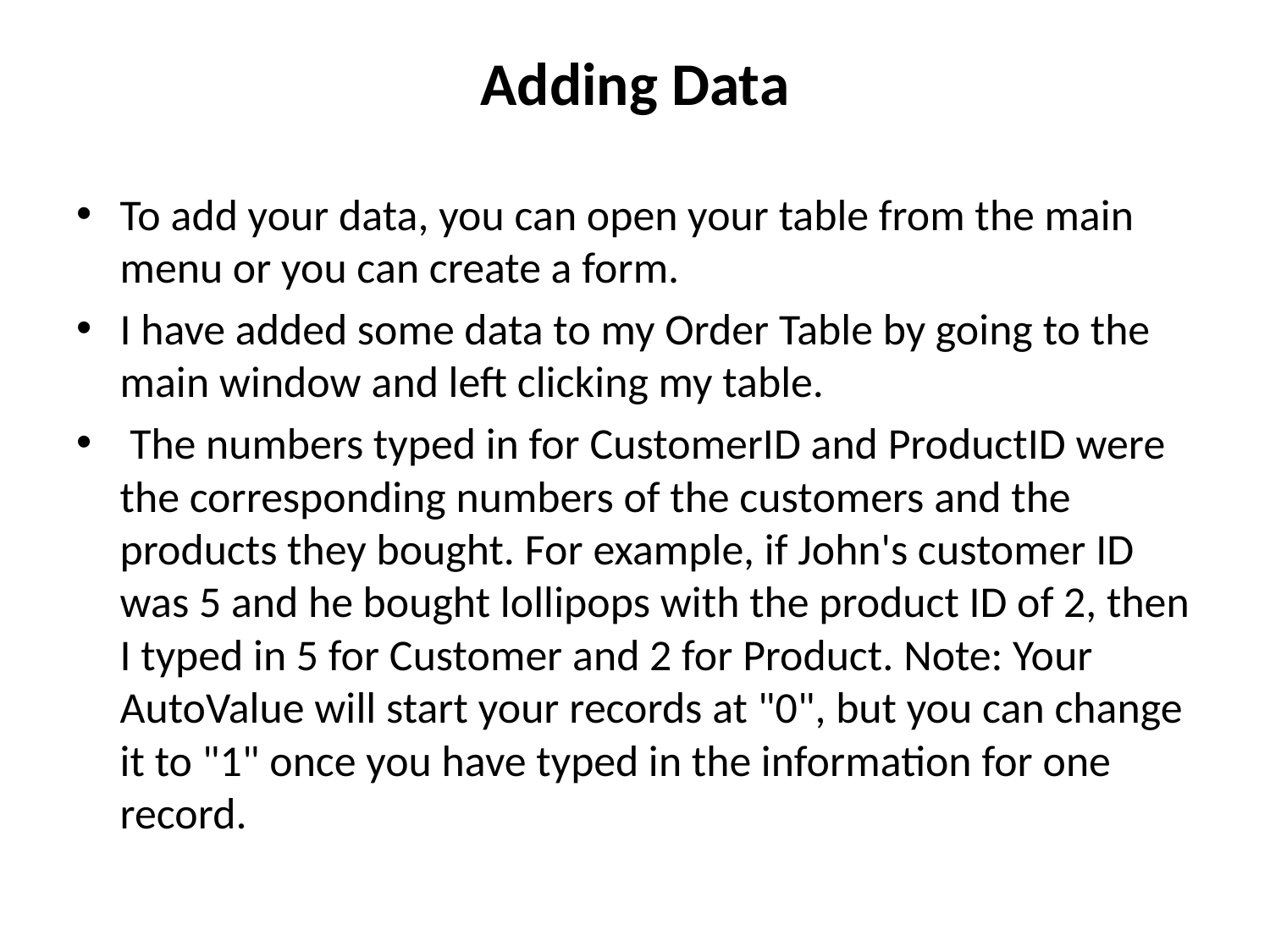

# Adding Data
To add your data, you can open your table from the main menu or you can create a form.
I have added some data to my Order Table by going to the main window and left clicking my table.
 The numbers typed in for CustomerID and ProductID were the corresponding numbers of the customers and the products they bought. For example, if John's customer ID was 5 and he bought lollipops with the product ID of 2, then I typed in 5 for Customer and 2 for Product. Note: Your AutoValue will start your records at "0", but you can change it to "1" once you have typed in the information for one record.